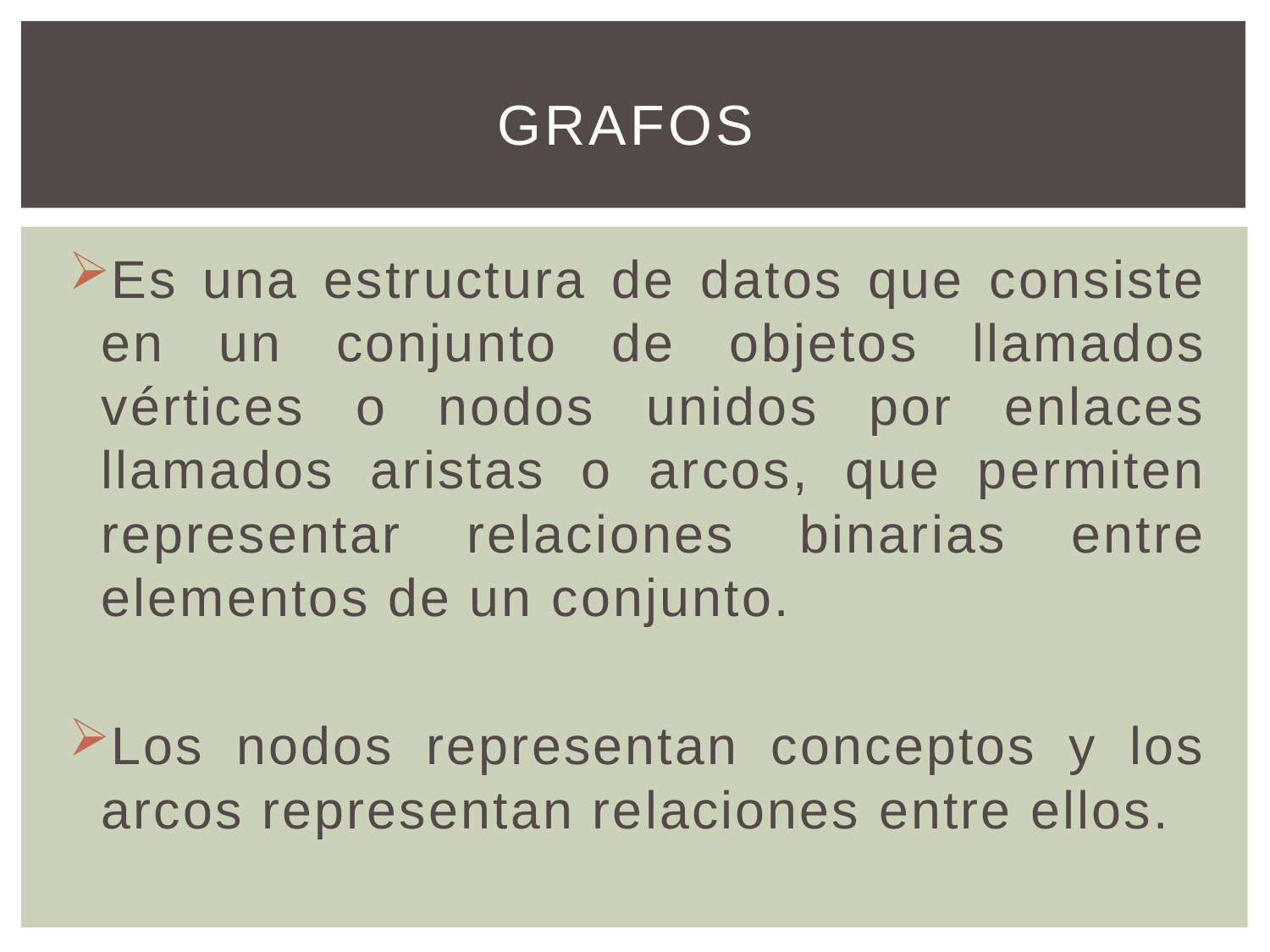

# Grafos
Es una estructura de datos que consiste en un conjunto de objetos llamados vértices o nodos unidos por enlaces llamados aristas o arcos, que permiten representar relaciones binarias entre elementos de un conjunto.

Los nodos representan conceptos y los arcos representan relaciones entre ellos.